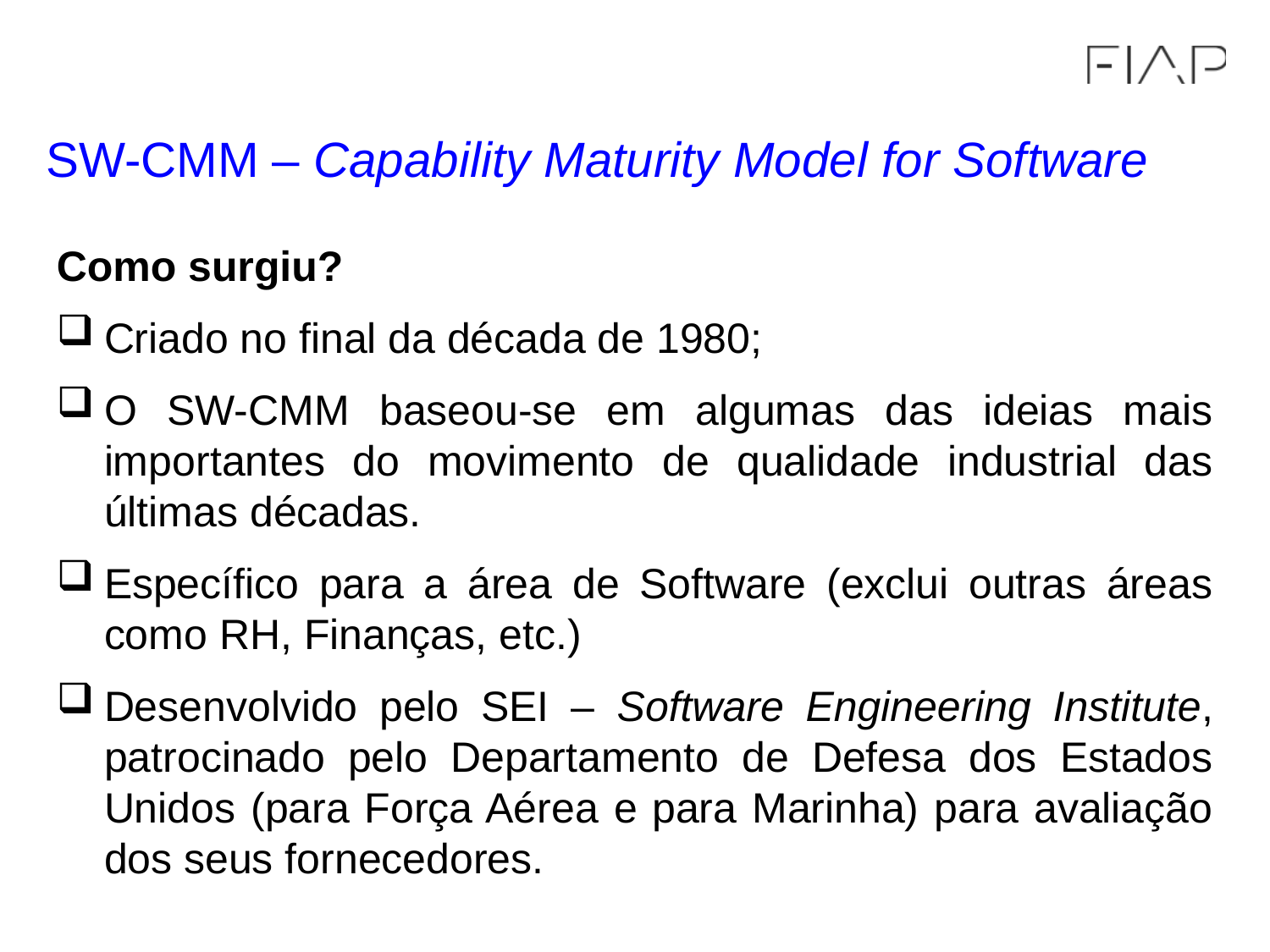

SW-CMM – Capability Maturity Model for Software
Como surgiu?
Criado no final da década de 1980;
O SW-CMM baseou-se em algumas das ideias mais importantes do movimento de qualidade industrial das últimas décadas.
Específico para a área de Software (exclui outras áreas como RH, Finanças, etc.)
Desenvolvido pelo SEI – Software Engineering Institute, patrocinado pelo Departamento de Defesa dos Estados Unidos (para Força Aérea e para Marinha) para avaliação dos seus fornecedores.

4